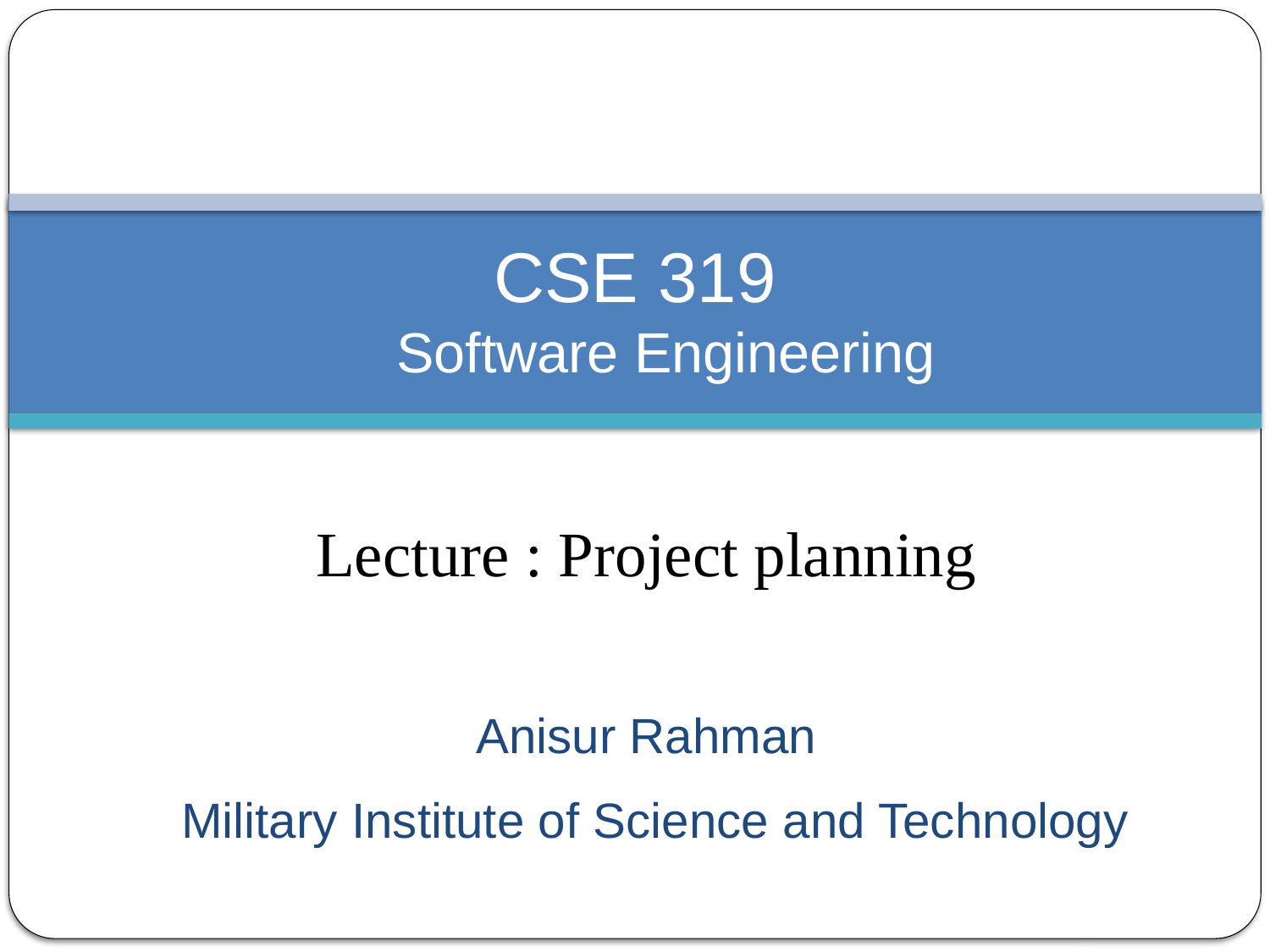

# CSE 319        Software Engineering
Lecture : Project planning
Anisur Rahman
Military Institute of Science and Technology